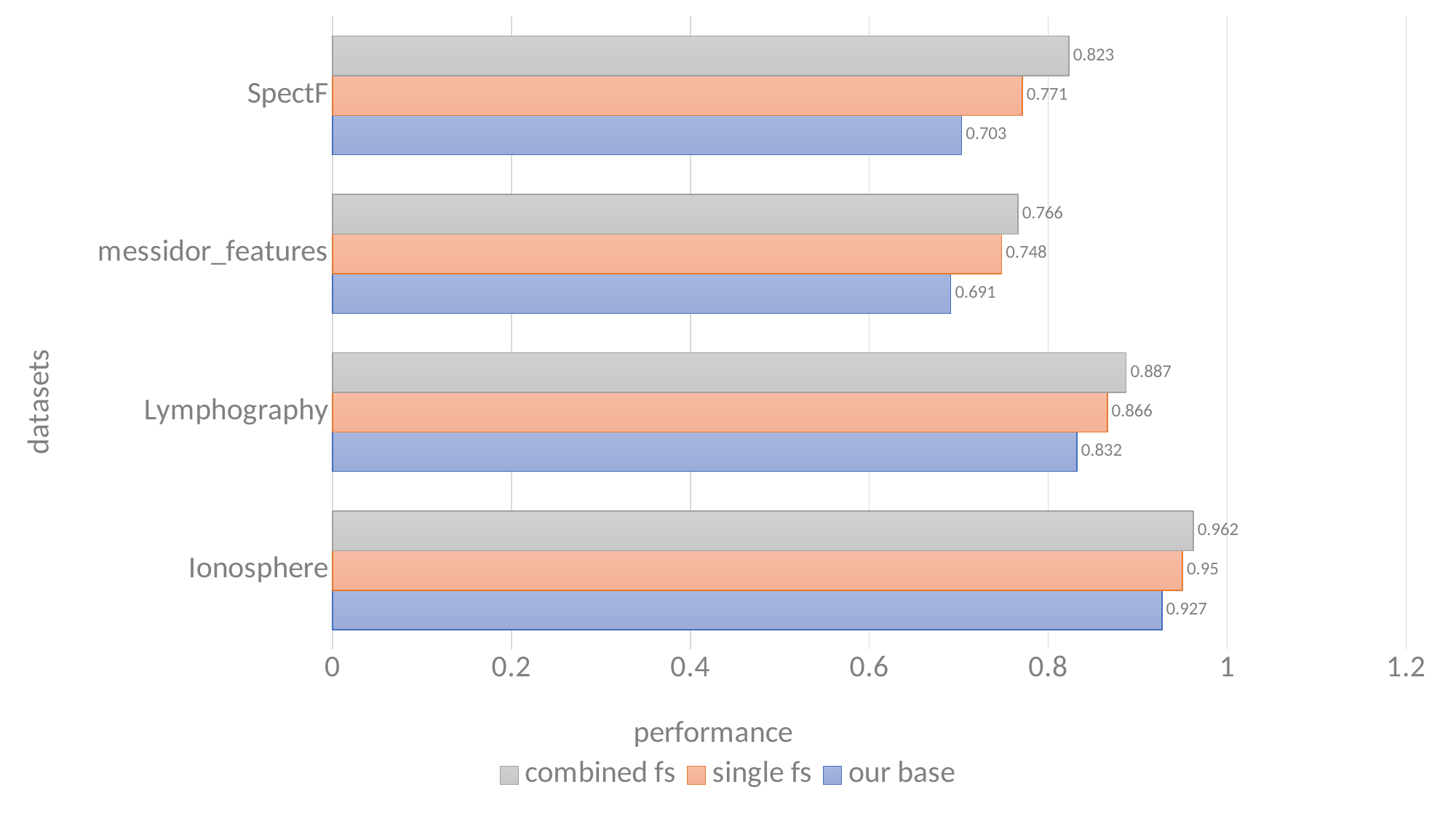

### Chart:

| Category | our base | single fs | combined fs |
|---|---|---|---|
| Ionosphere | 0.927 | 0.95 | 0.962 |
| Lymphography | 0.832 | 0.866 | 0.887 |
| messidor_features | 0.691 | 0.748 | 0.766 |
| SpectF | 0.703 | 0.771 | 0.823 |